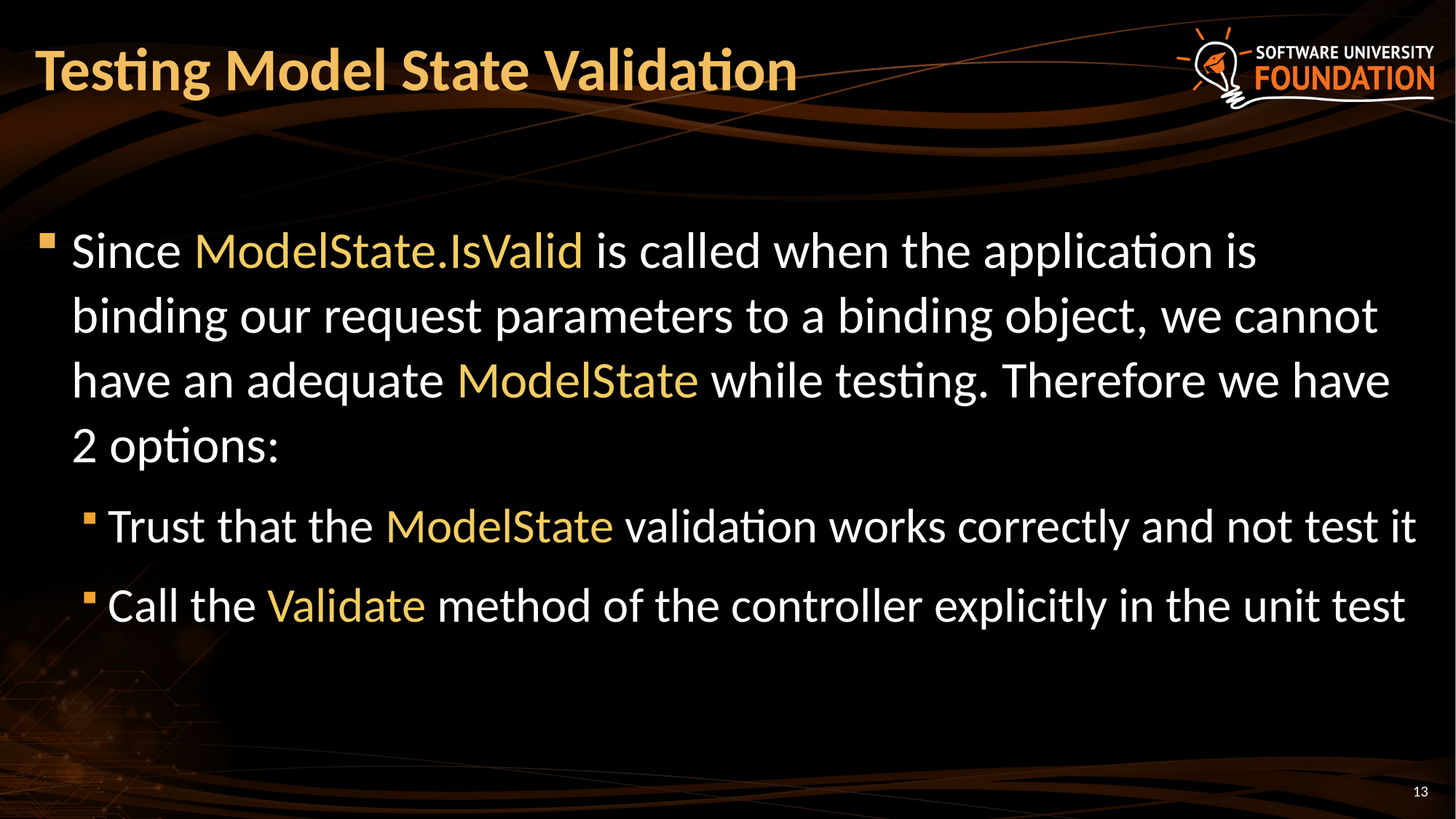

# Testing Model State Validation
Since ModelState.IsValid is called when the application is binding our request parameters to a binding object, we cannot have an adequate ModelState while testing. Therefore we have 2 options:
Trust that the ModelState validation works correctly and not test it
Call the Validate method of the controller explicitly in the unit test
13